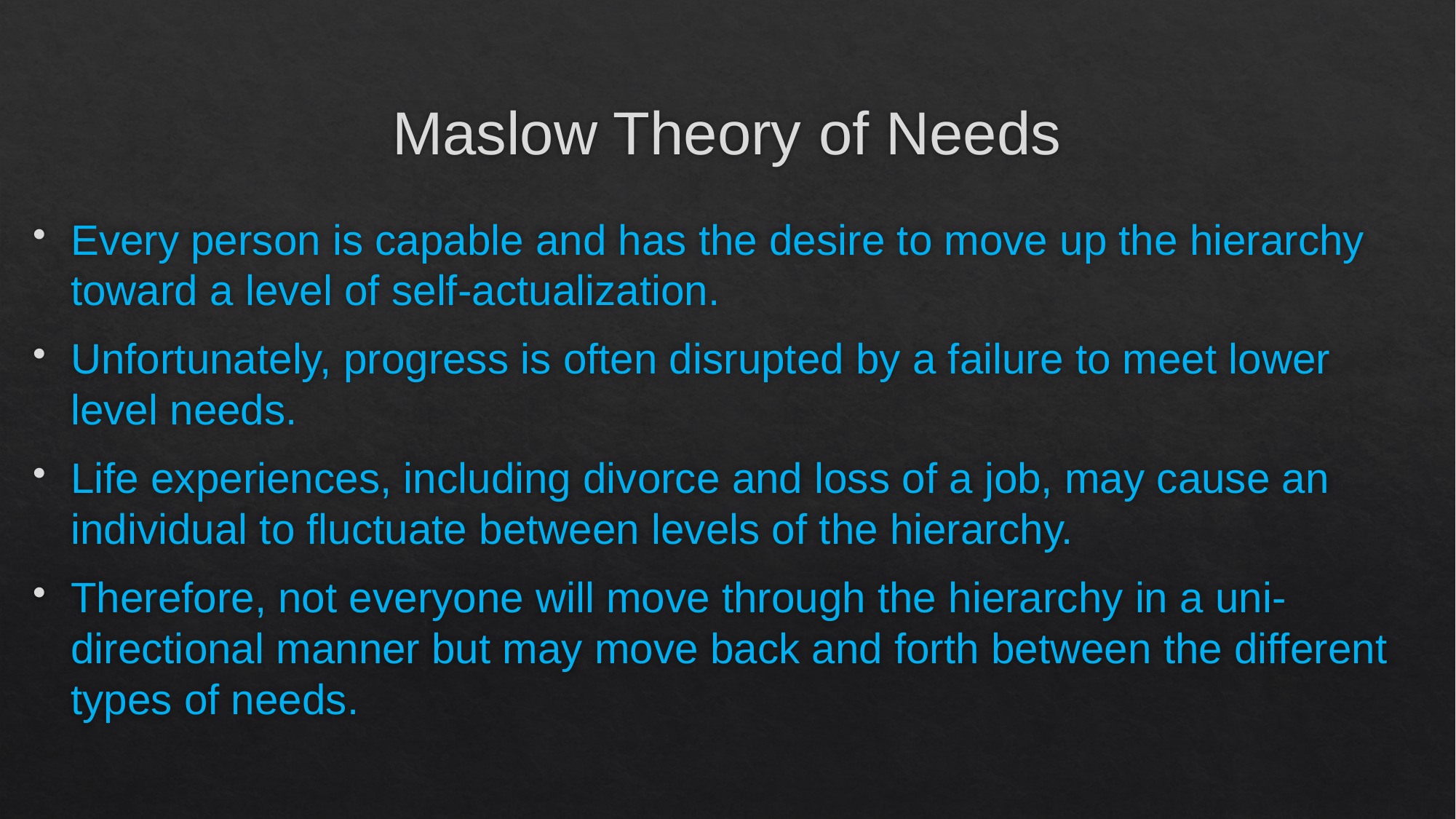

# Maslow Theory of Needs
Every person is capable and has the desire to move up the hierarchy toward a level of self-actualization.
Unfortunately, progress is often disrupted by a failure to meet lower level needs.
Life experiences, including divorce and loss of a job, may cause an individual to fluctuate between levels of the hierarchy.
Therefore, not everyone will move through the hierarchy in a uni-directional manner but may move back and forth between the different types of needs.